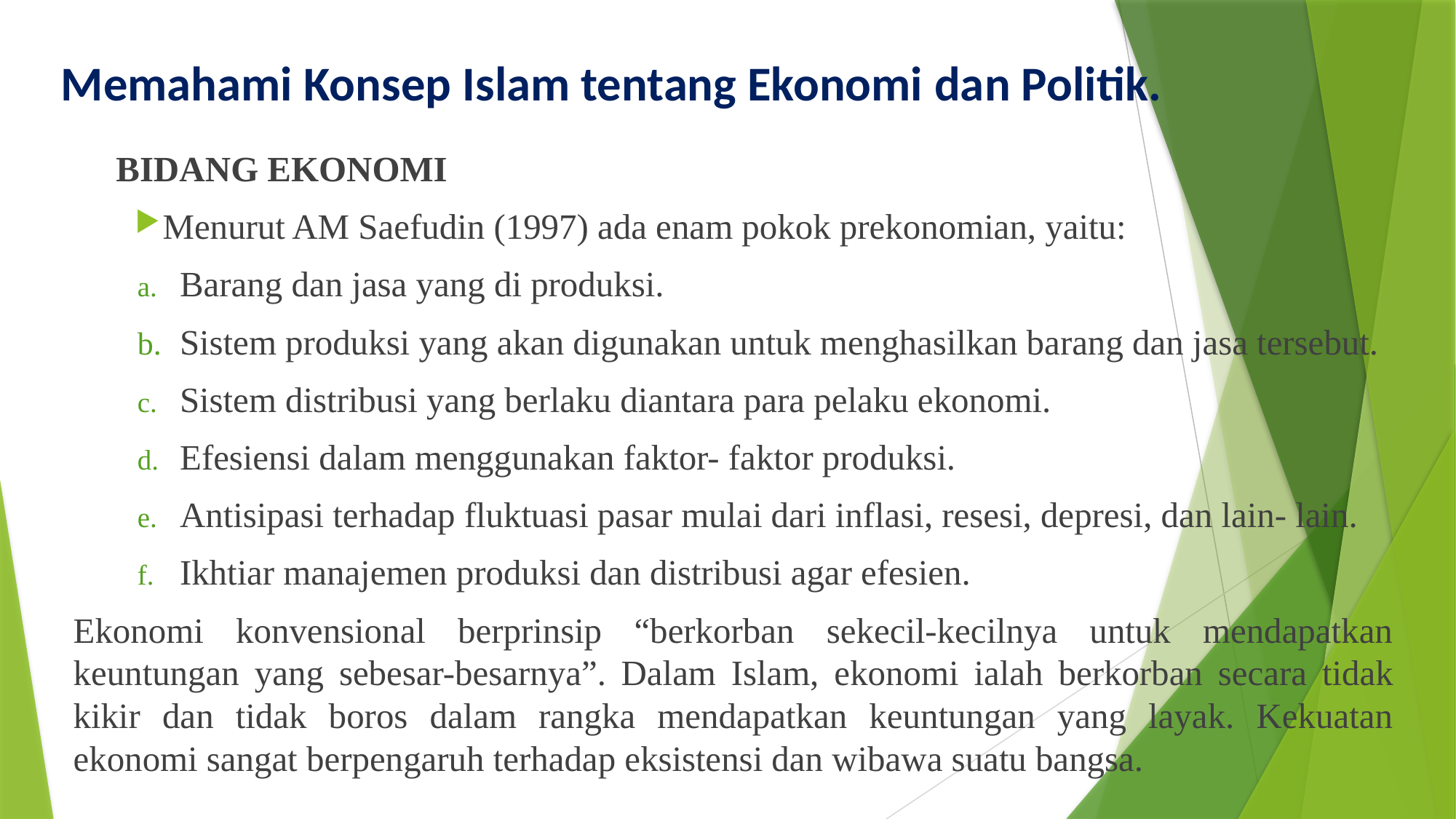

Memahami Konsep Islam tentang Ekonomi dan Politik.
BIDANG EKONOMI
Menurut AM Saefudin (1997) ada enam pokok prekonomian, yaitu:
Barang dan jasa yang di produksi.
Sistem produksi yang akan digunakan untuk menghasilkan barang dan jasa tersebut.
Sistem distribusi yang berlaku diantara para pelaku ekonomi.
Efesiensi dalam menggunakan faktor- faktor produksi.
Antisipasi terhadap fluktuasi pasar mulai dari inflasi, resesi, depresi, dan lain- lain.
Ikhtiar manajemen produksi dan distribusi agar efesien.
Ekonomi konvensional berprinsip “berkorban sekecil-kecilnya untuk mendapatkan keuntungan yang sebesar-besarnya”. Dalam Islam, ekonomi ialah berkorban secara tidak kikir dan tidak boros dalam rangka mendapatkan keuntungan yang layak. Kekuatan ekonomi sangat berpengaruh terhadap eksistensi dan wibawa suatu bangsa.